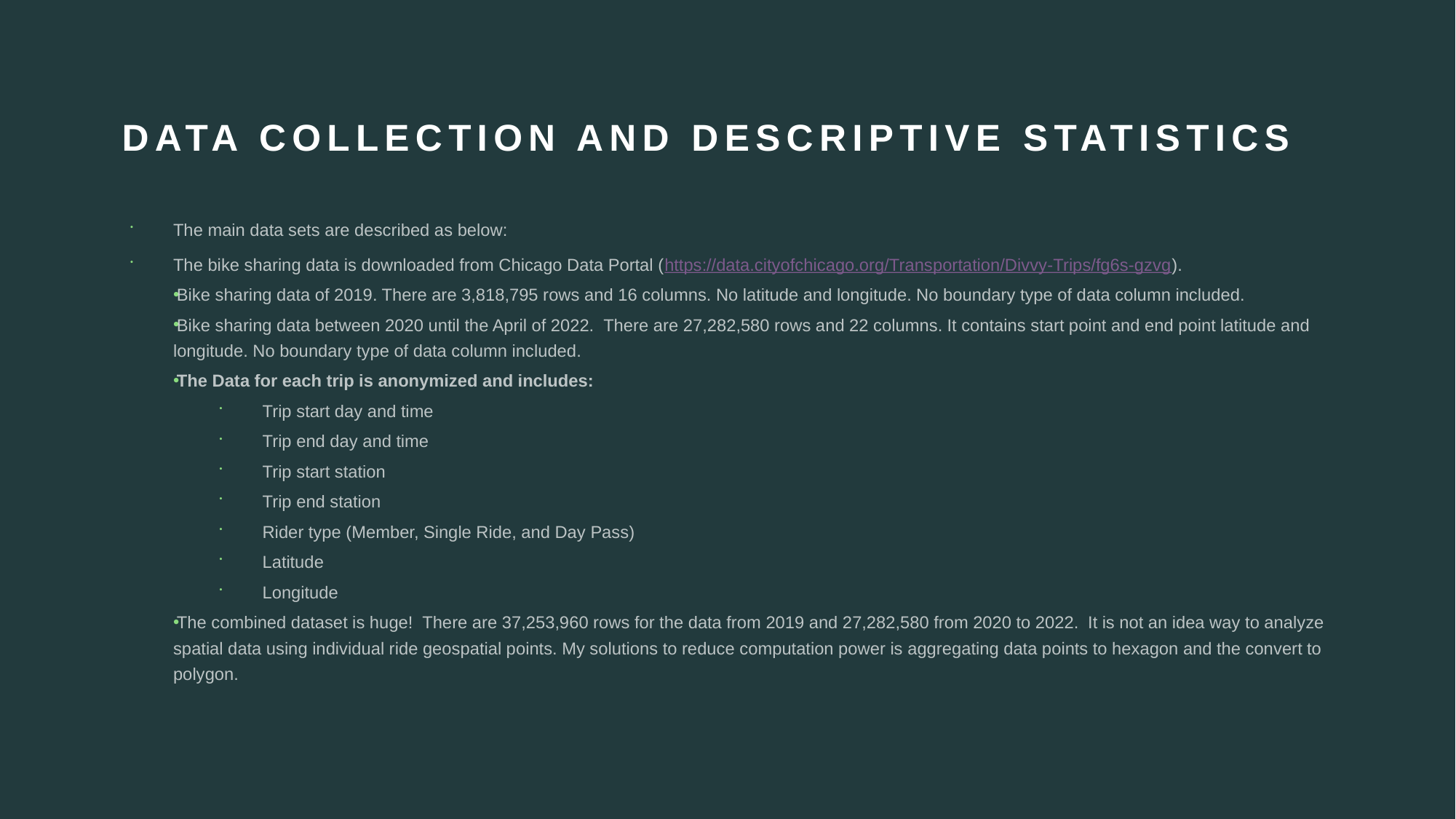

# DATA COLLECTION AND DESCRIPTIVE STATISTICS
The main data sets are described as below:
The bike sharing data is downloaded from Chicago Data Portal (https://data.cityofchicago.org/Transportation/Divvy-Trips/fg6s-gzvg).
Bike sharing data of 2019. There are 3,818,795 rows and 16 columns. No latitude and longitude. No boundary type of data column included.
Bike sharing data between 2020 until the April of 2022.  There are 27,282,580 rows and 22 columns. It contains start point and end point latitude and longitude. No boundary type of data column included.
The Data for each trip is anonymized and includes:
Trip start day and time
Trip end day and time
Trip start station
Trip end station
Rider type (Member, Single Ride, and Day Pass)
Latitude
Longitude
The combined dataset is huge!  There are 37,253,960 rows for the data from 2019 and 27,282,580 from 2020 to 2022.  It is not an idea way to analyze spatial data using individual ride geospatial points. My solutions to reduce computation power is aggregating data points to hexagon and the convert to polygon.